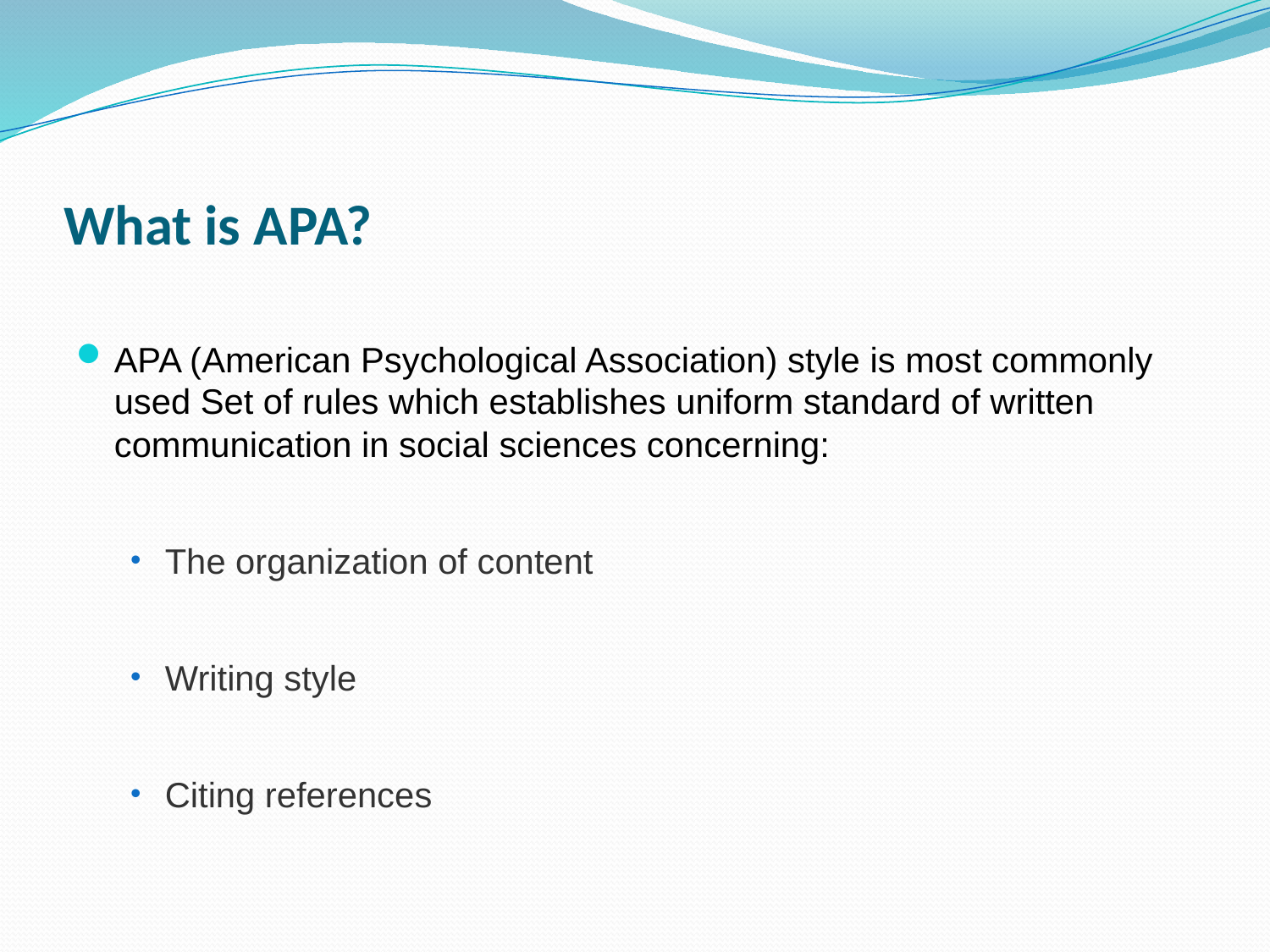

# What is APA?

APA (American Psychological Association) style is most commonly used Set of rules which establishes uniform standard of written communication in social sciences concerning:

The organization of content

Writing style

Citing references